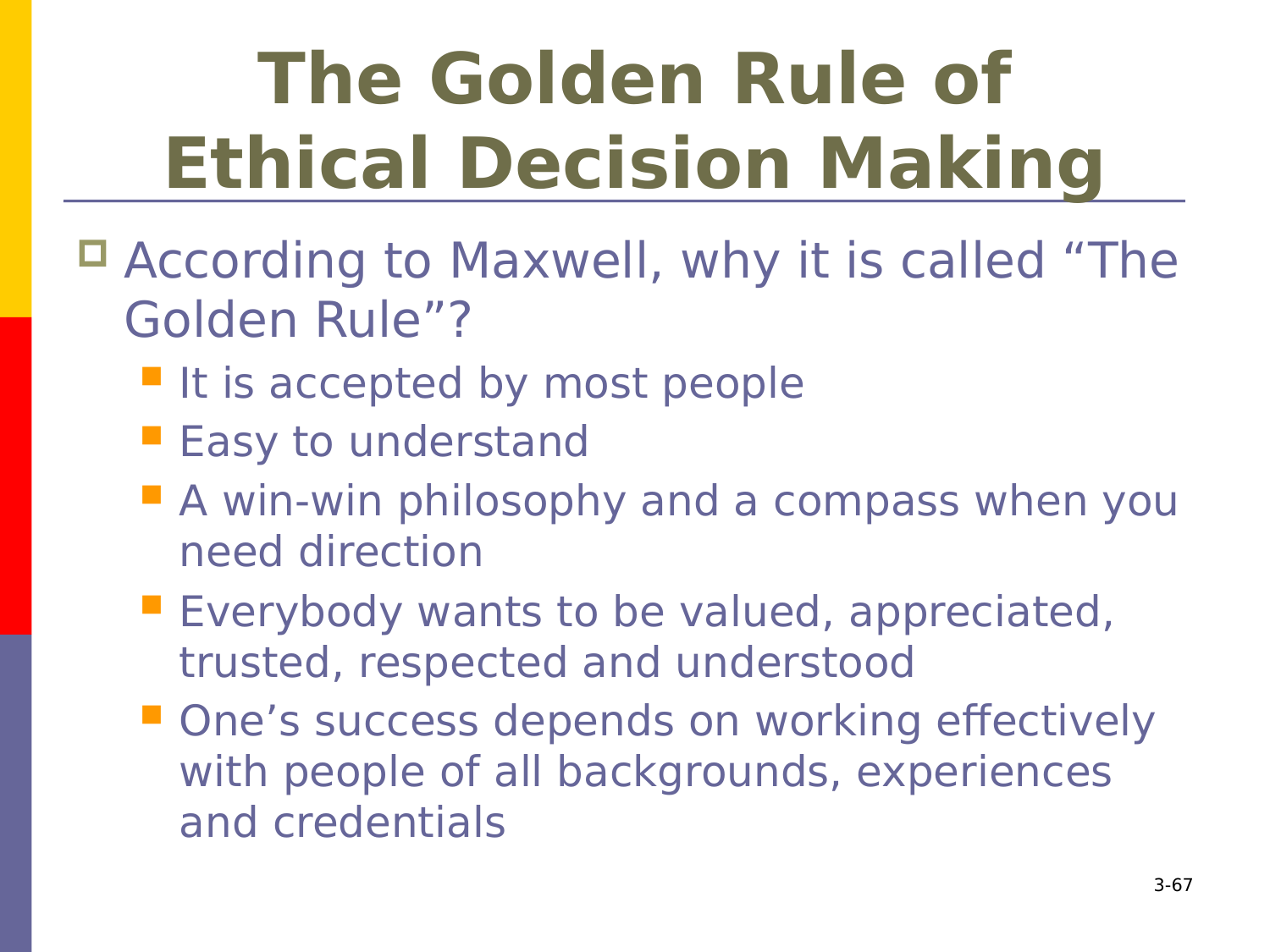

# The Golden Rule of Ethical Decision Making
According to Maxwell, why it is called “The Golden Rule”?
It is accepted by most people
Easy to understand
A win-win philosophy and a compass when you need direction
Everybody wants to be valued, appreciated, trusted, respected and understood
One’s success depends on working effectively with people of all backgrounds, experiences and credentials
3-67